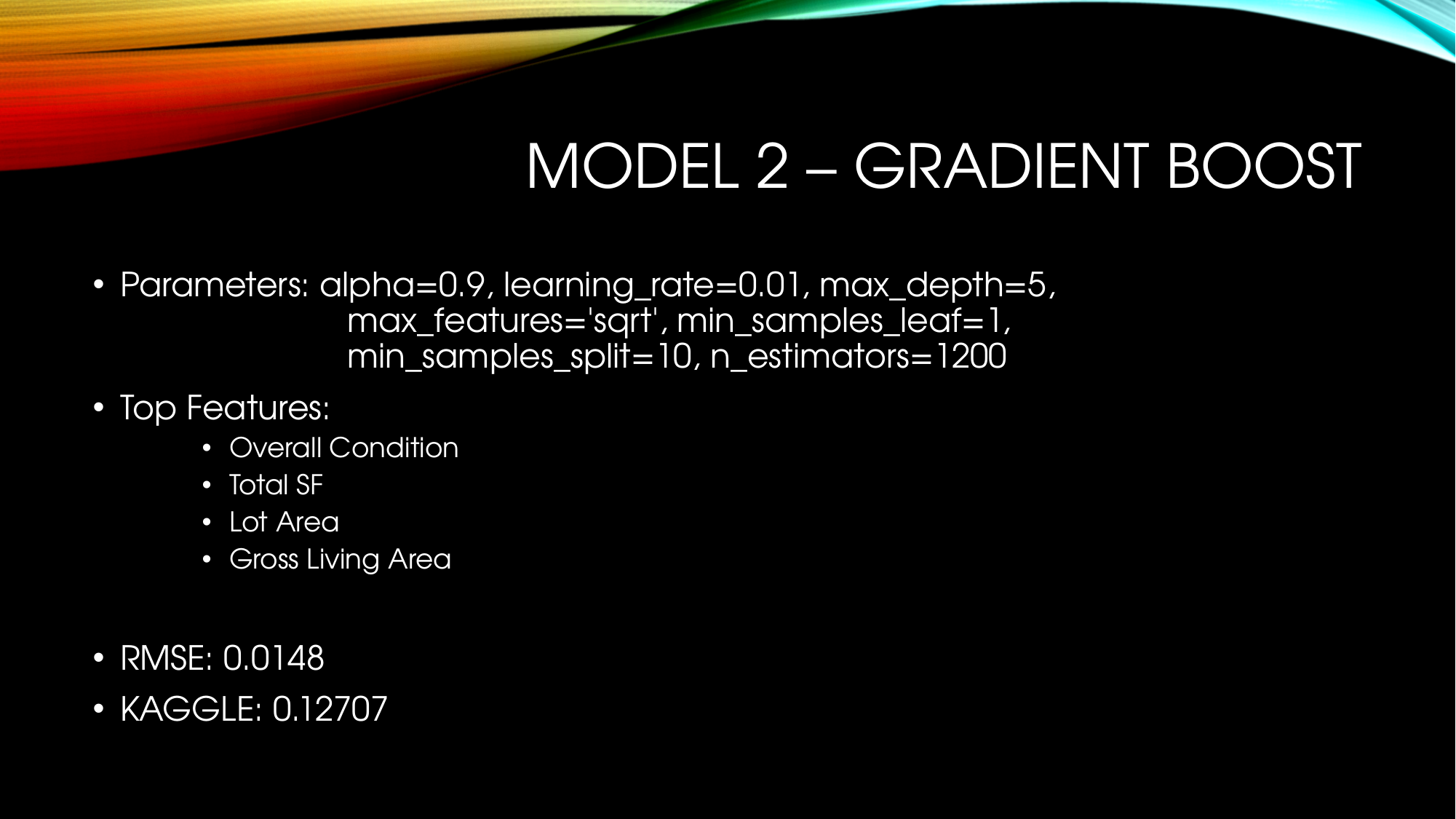

# Model 2 – gradient boost
Parameters: alpha=0.9, learning_rate=0.01, max_depth=5, 					 max_features='sqrt', min_samples_leaf=1, 					 min_samples_split=10, n_estimators=1200
Top Features:
Overall Condition
Total SF
Lot Area
Gross Living Area

RMSE: 0.0148
KAGGLE: 0.12707